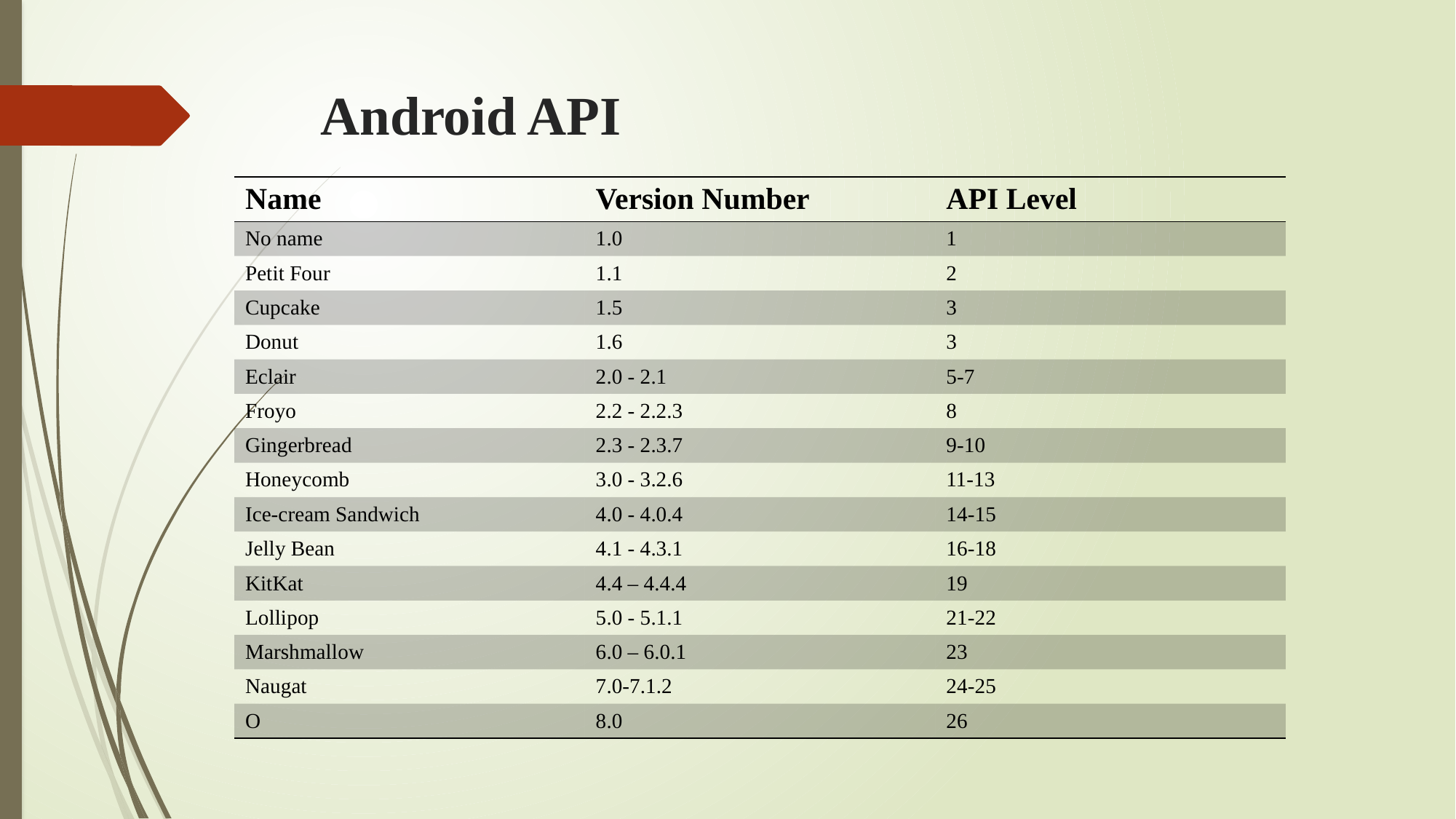

# Android API
| Name | Version Number | API Level |
| --- | --- | --- |
| No name | 1.0 | 1 |
| Petit Four | 1.1 | 2 |
| Cupcake | 1.5 | 3 |
| Donut | 1.6 | 3 |
| Eclair | 2.0 - 2.1 | 5-7 |
| Froyo | 2.2 - 2.2.3 | 8 |
| Gingerbread | 2.3 - 2.3.7 | 9-10 |
| Honeycomb | 3.0 - 3.2.6 | 11-13 |
| Ice-cream Sandwich | 4.0 - 4.0.4 | 14-15 |
| Jelly Bean | 4.1 - 4.3.1 | 16-18 |
| KitKat | 4.4 – 4.4.4 | 19 |
| Lollipop | 5.0 - 5.1.1 | 21-22 |
| Marshmallow | 6.0 – 6.0.1 | 23 |
| Naugat | 7.0-7.1.2 | 24-25 |
| O | 8.0 | 26 |